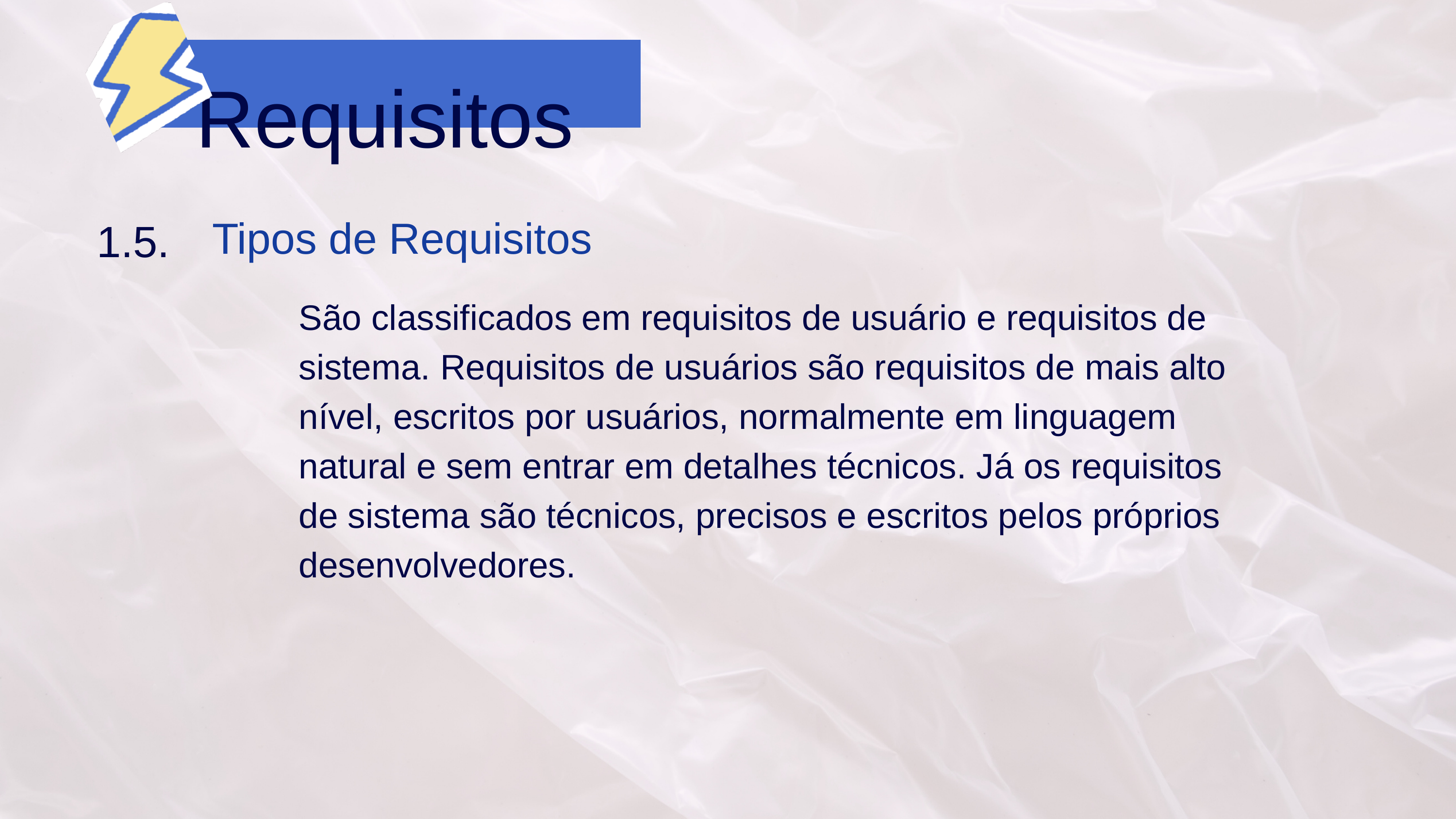

Requisitos

Tipos de Requisitos
1.5.
São classificados em requisitos de usuário e requisitos de sistema. Requisitos de usuários são requisitos de mais alto nível, escritos por usuários, normalmente em linguagem natural e sem entrar em detalhes técnicos. Já os requisitos de sistema são técnicos, precisos e escritos pelos próprios desenvolvedores.